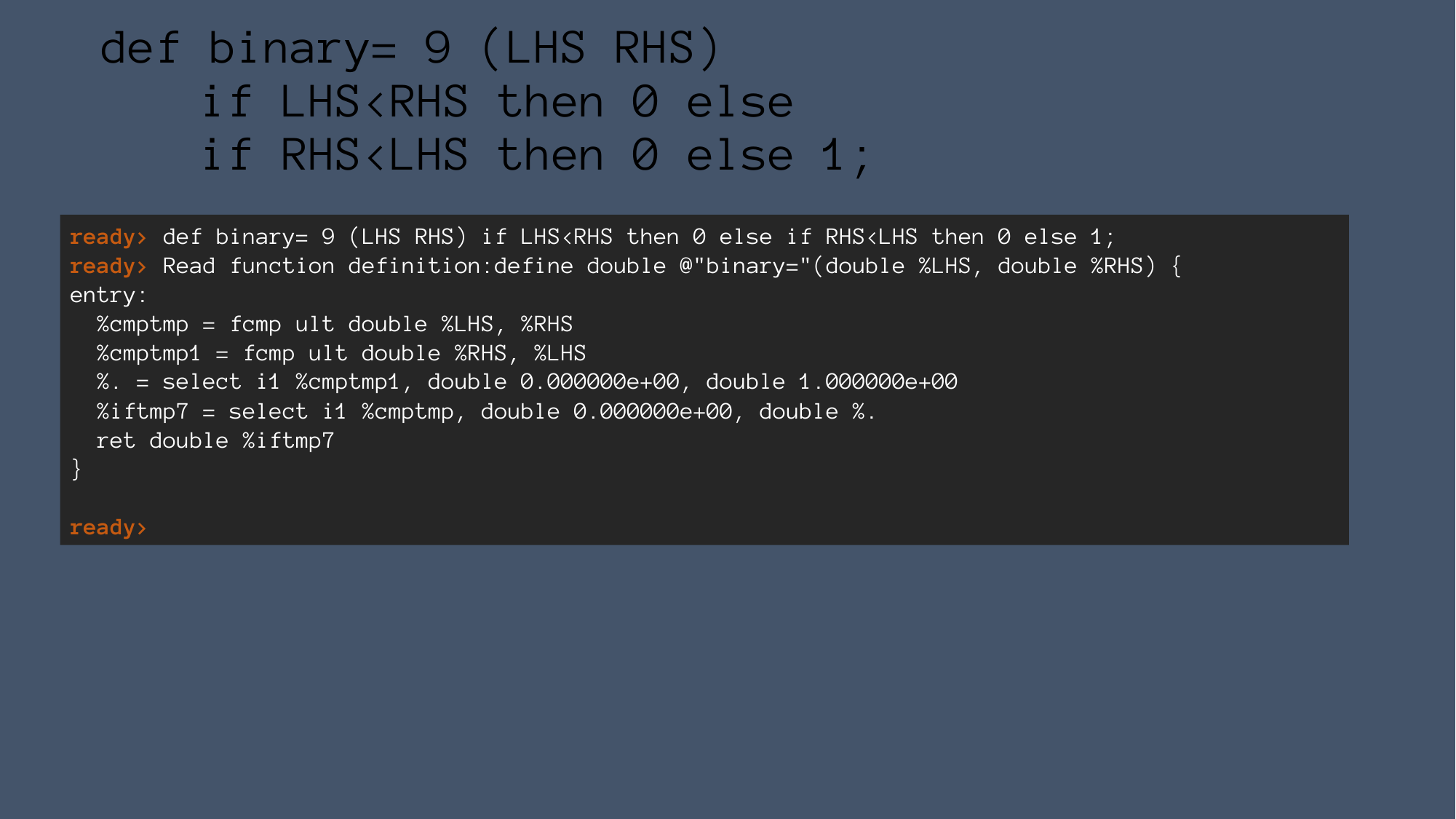

# def binary= 9 (LHS RHS) if LHS<RHS then 0 else if RHS<LHS then 0 else 1;
ready> def binary= 9 (LHS RHS) if LHS<RHS then 0 else if RHS<LHS then 0 else 1;
ready> Read function definition:define double @"binary="(double %LHS, double %RHS) {
entry:
  %cmptmp = fcmp ult double %LHS, %RHS
  %cmptmp1 = fcmp ult double %RHS, %LHS
  %. = select i1 %cmptmp1, double 0.000000e+00, double 1.000000e+00
  %iftmp7 = select i1 %cmptmp, double 0.000000e+00, double %.
  ret double %iftmp7
}

ready>